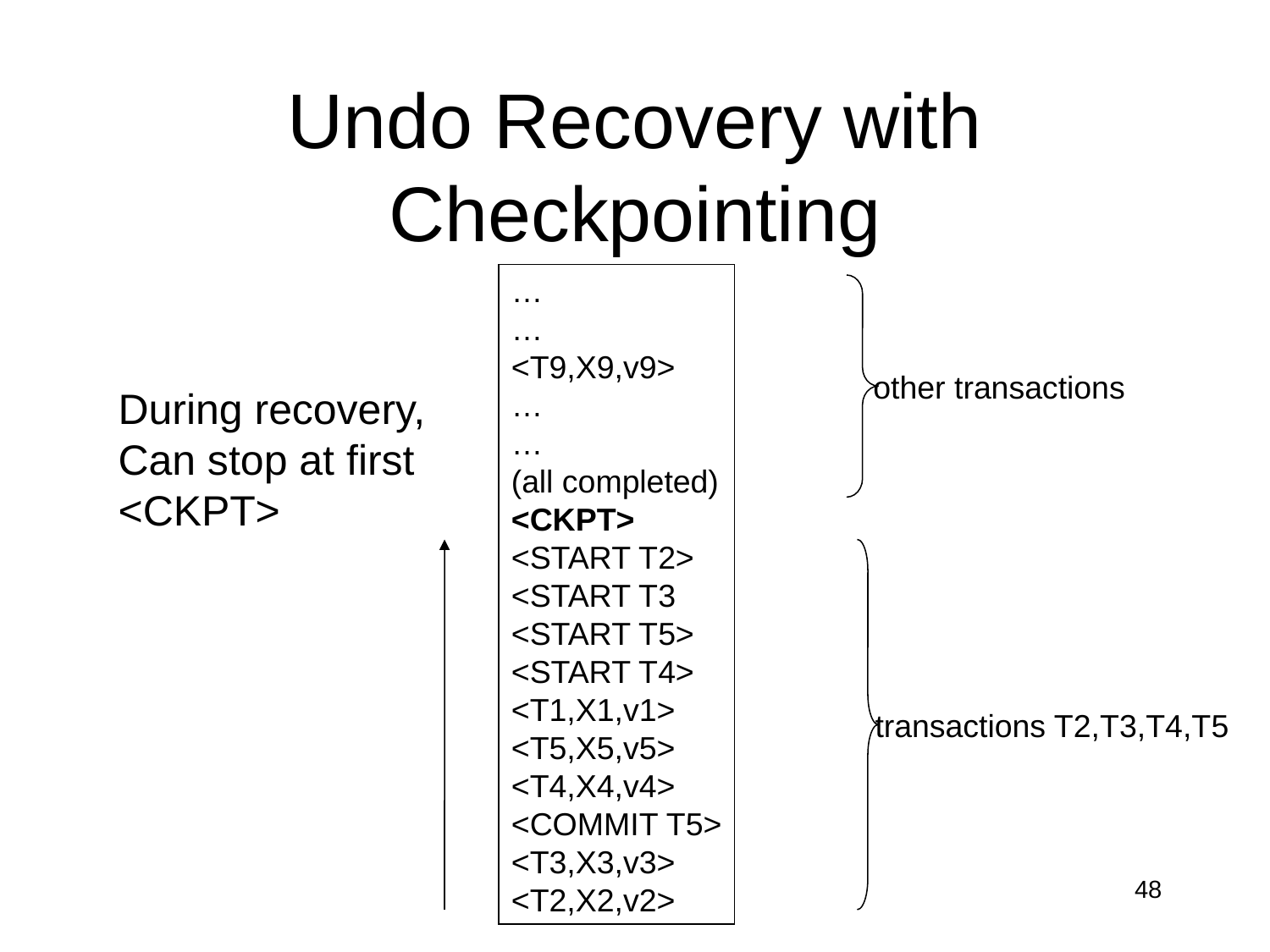

# Undo Recovery with Checkpointing
…
…
<T9,X9,v9>
…
…
(all completed)
<CKPT>
<START T2>
<START T3
<START T5>
<START T4>
<T1,X1,v1>
<T5,X5,v5>
<T4,X4,v4>
<COMMIT T5>
<T3,X3,v3>
<T2,X2,v2>
   other transactions
During recovery,
Can stop at first
<CKPT>

  transactions T2,T3,T4,T5
48